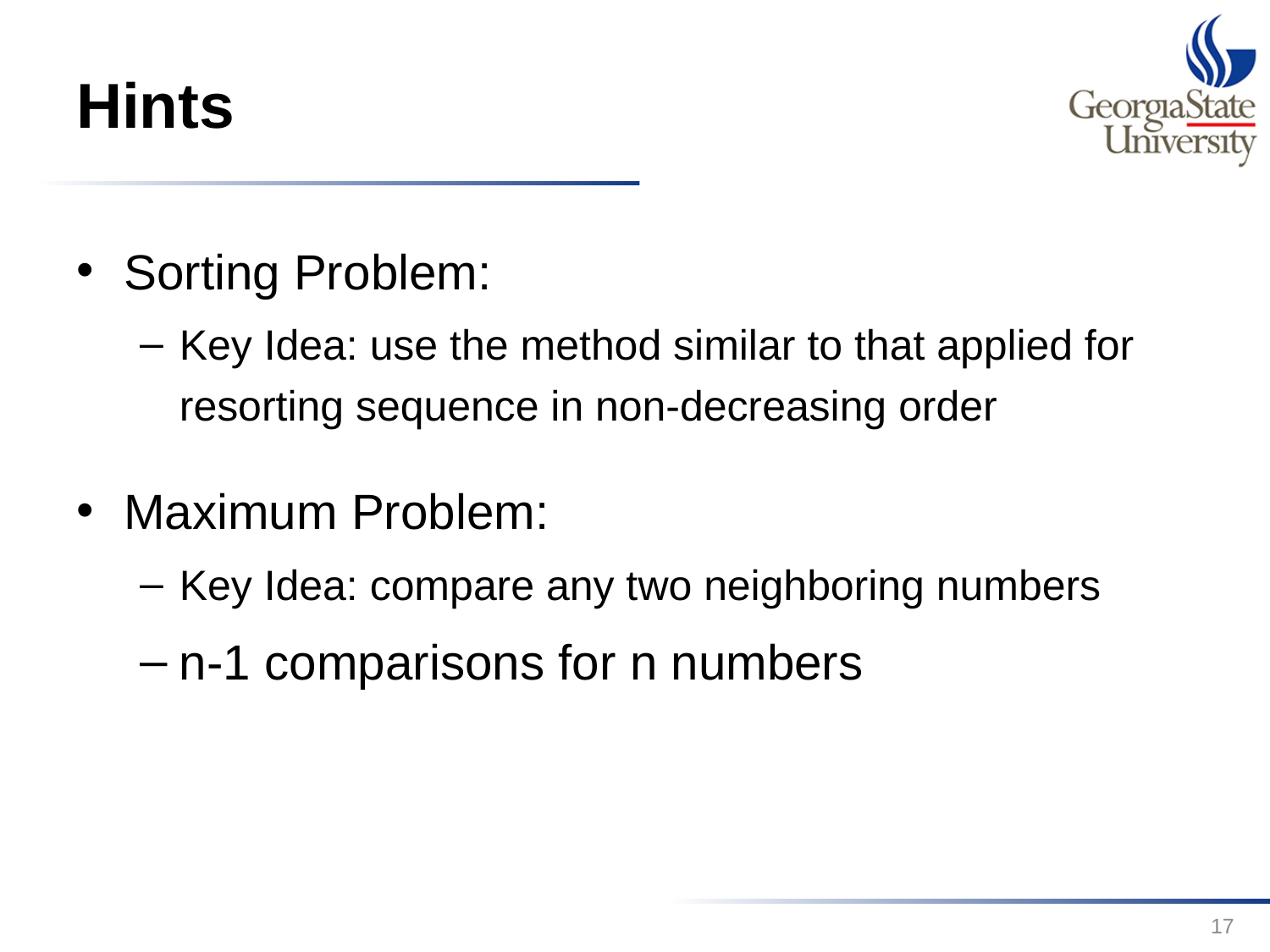

# Hints
Sorting Problem:
Key Idea: use the method similar to that applied for resorting sequence in non-decreasing order

Maximum Problem:
Key Idea: compare any two neighboring numbers
n-1 comparisons for n numbers

17